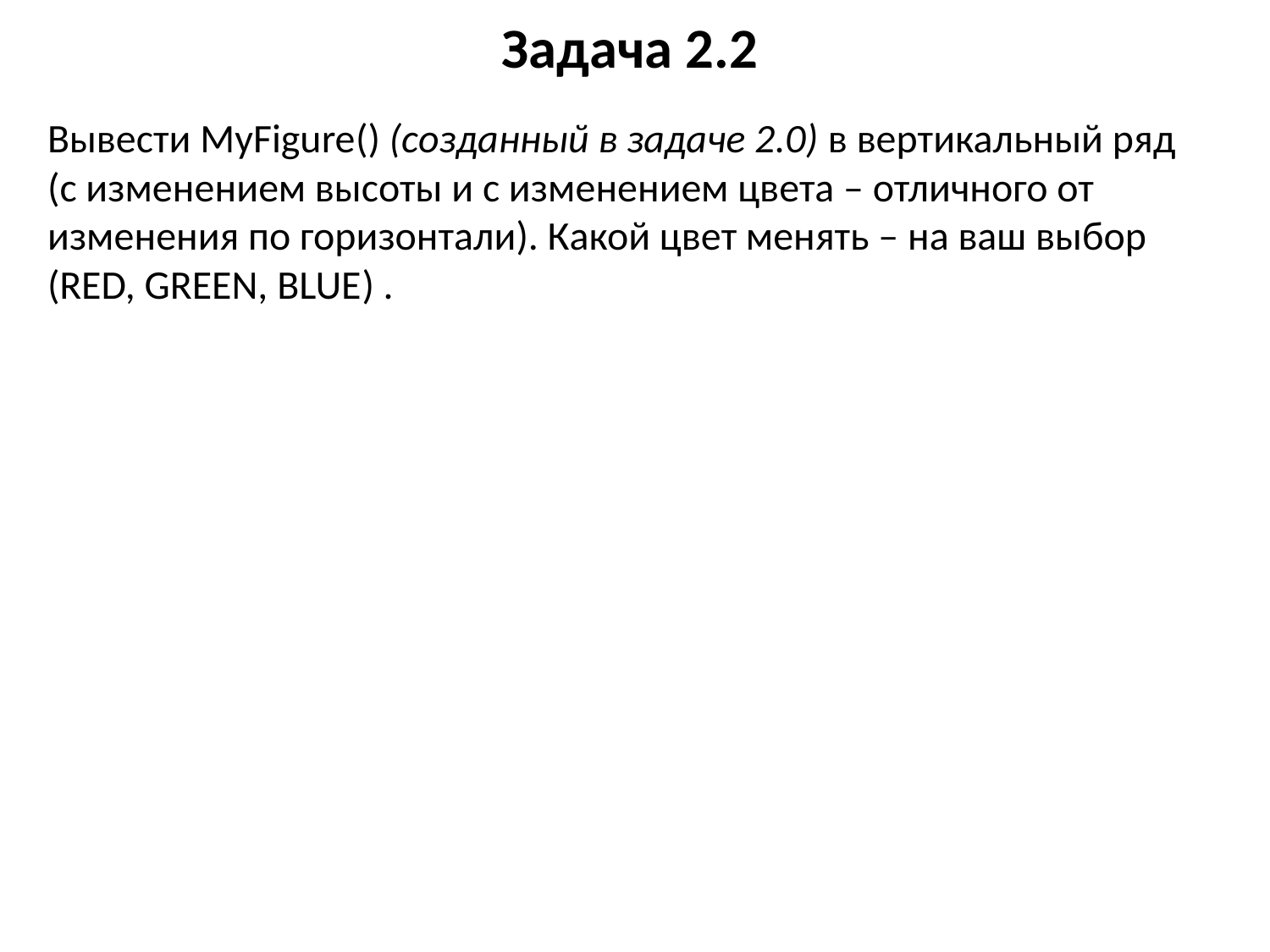

# Задача 2.2
Вывести MyFigure() (созданный в задаче 2.0) в вертикальный ряд (с изменением высоты и с изменением цвета – отличного от изменения по горизонтали). Какой цвет менять – на ваш выбор (RED, GREEN, BLUE) .